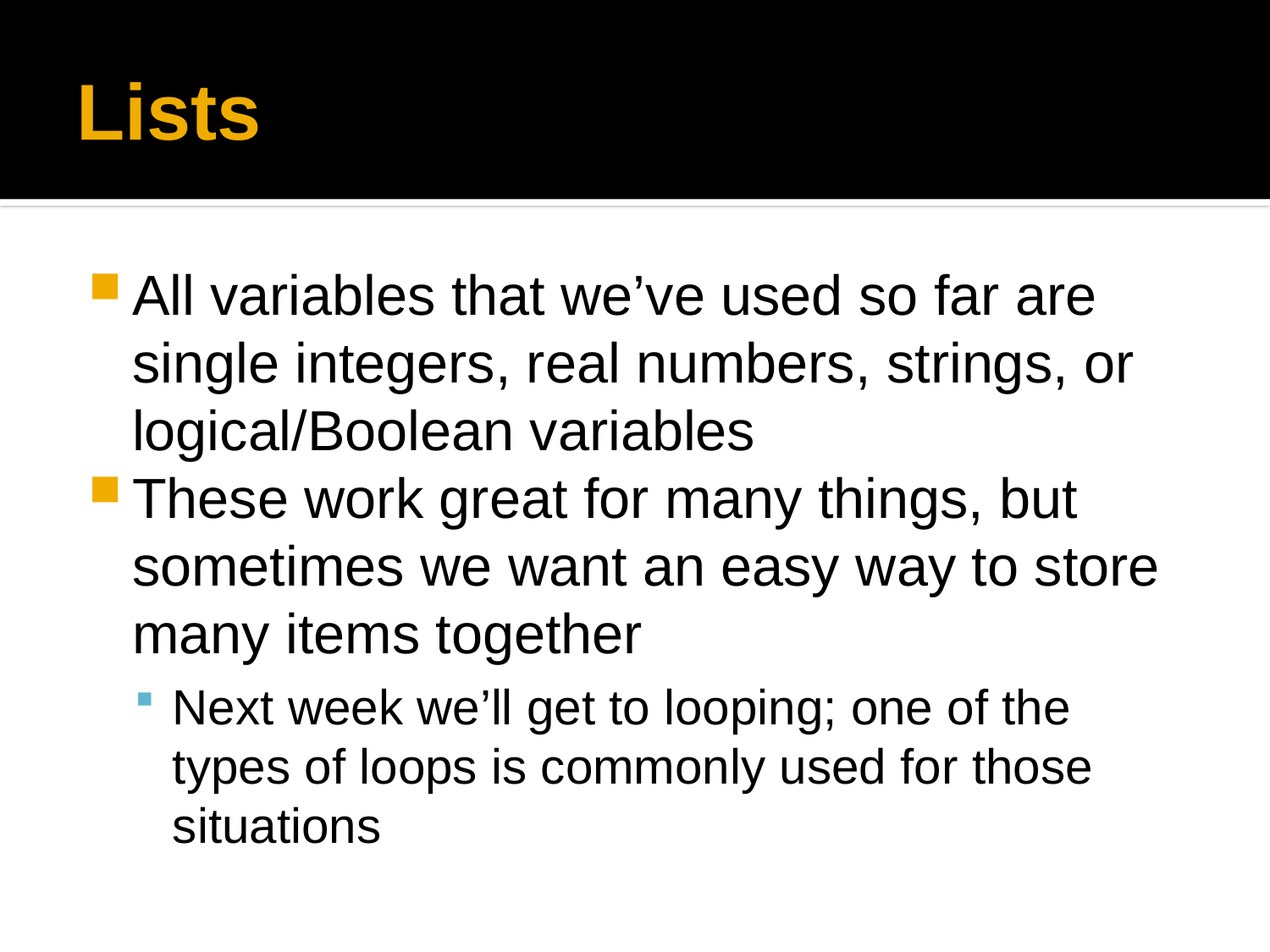

# Lists
All variables that we’ve used so far are single integers, real numbers, strings, or logical/Boolean variables
These work great for many things, but sometimes we want an easy way to store many items together
Next week we’ll get to looping; one of the types of loops is commonly used for those situations